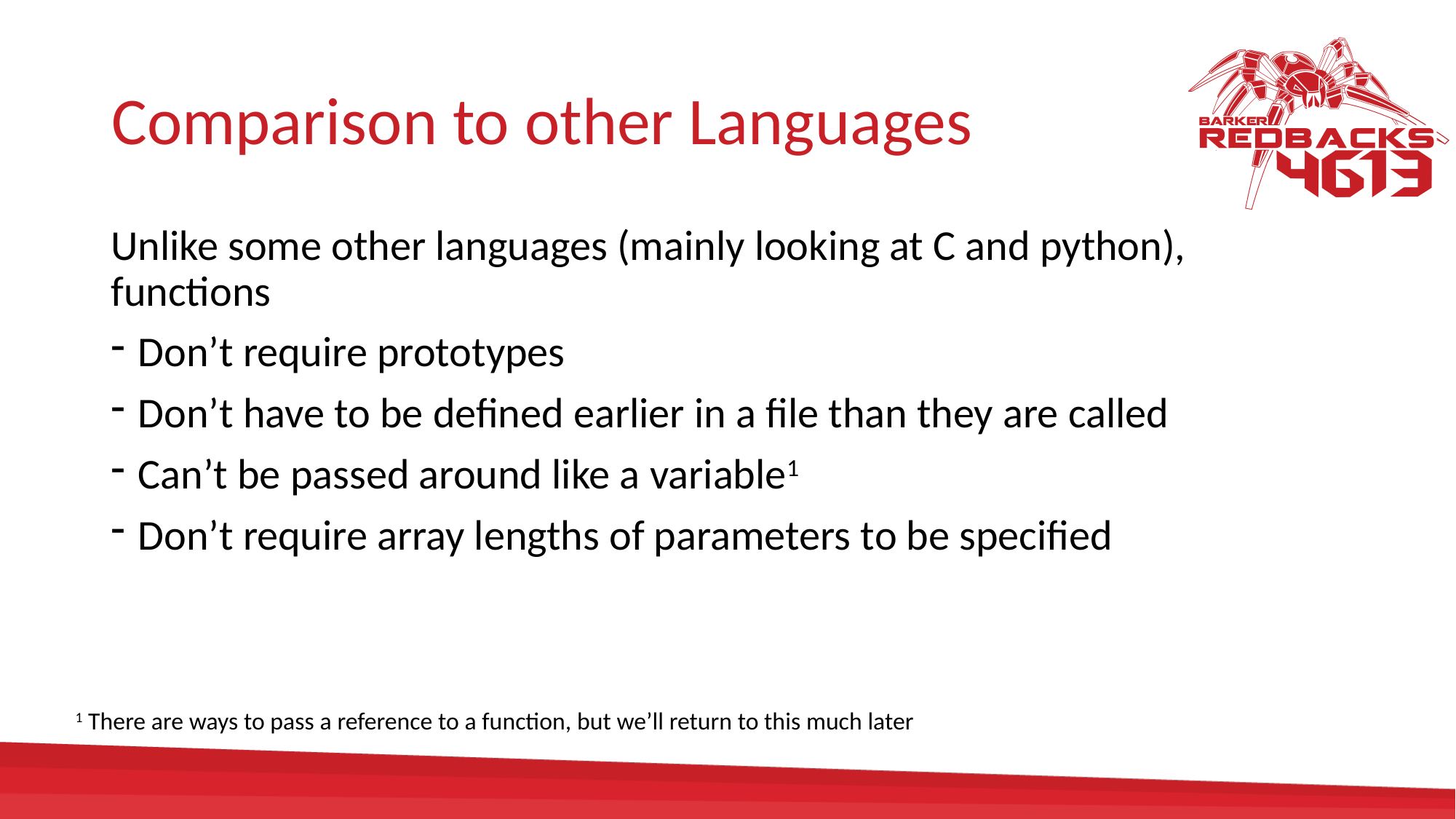

# Comparison to other Languages
Unlike some other languages (mainly looking at C and python), functions
Don’t require prototypes
Don’t have to be defined earlier in a file than they are called
Can’t be passed around like a variable1
Don’t require array lengths of parameters to be specified
1 There are ways to pass a reference to a function, but we’ll return to this much later